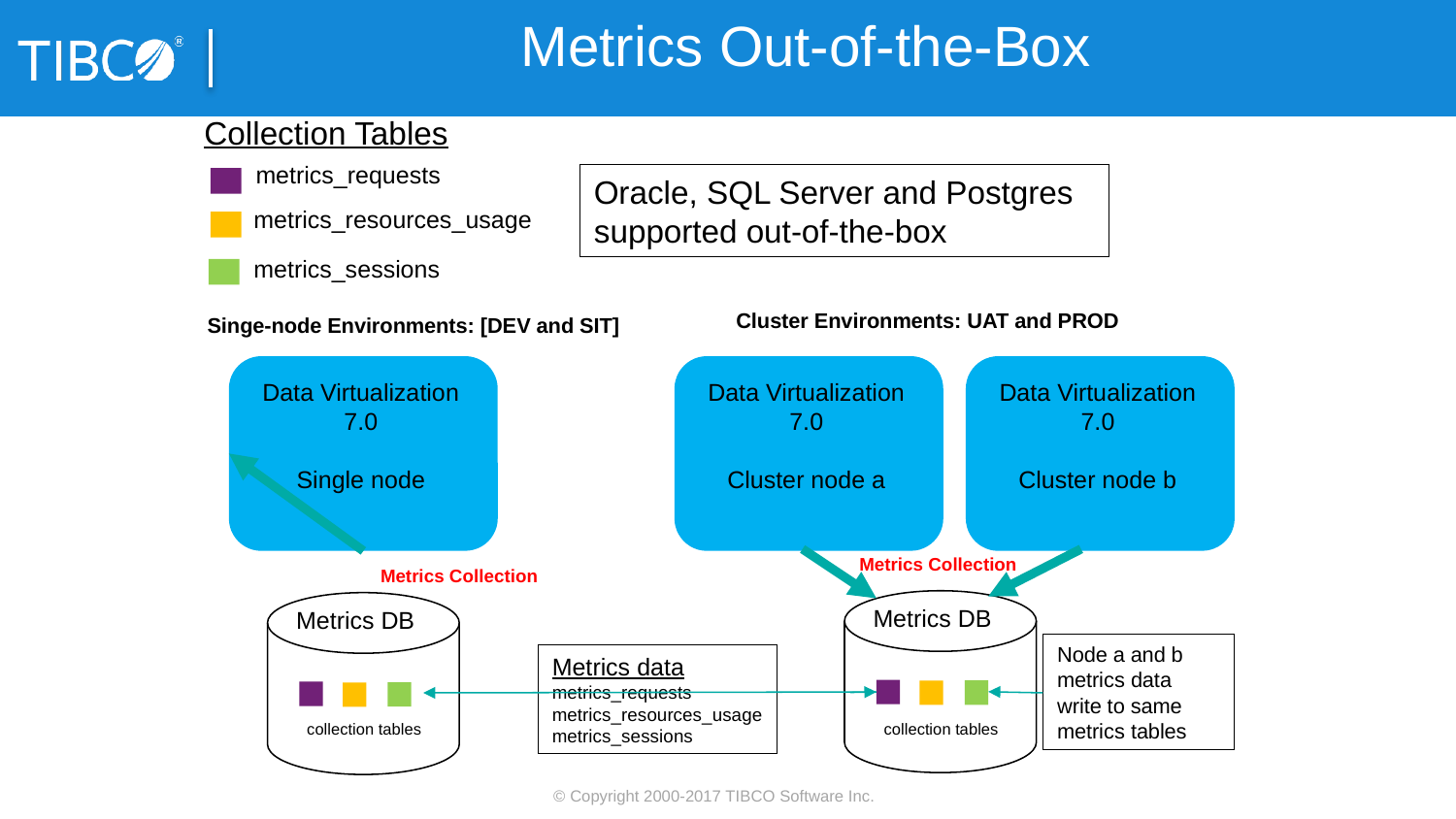

# Metrics Out-of-the-Box
Collection Tables
metrics_requests

metrics_resources_usage

metrics_sessions

Oracle, SQL Server and Postgres supported out-of-the-box
Cluster Environments: UAT and PROD
Singe-node Environments: [DEV and SIT]

Data Virtualization 7.0

Single node

Data Virtualization 7.0

Cluster node a

Data Virtualization 7.0

Cluster node b
Metrics Collection
Metrics Collection

Metrics DB

Metrics DB
Node a and b metrics data write to same metrics tables
Metrics data
metrics_requests
metrics_resources_usage
metrics_sessions
collection tables
collection tables
© Copyright 2000-2017 TIBCO Software Inc.